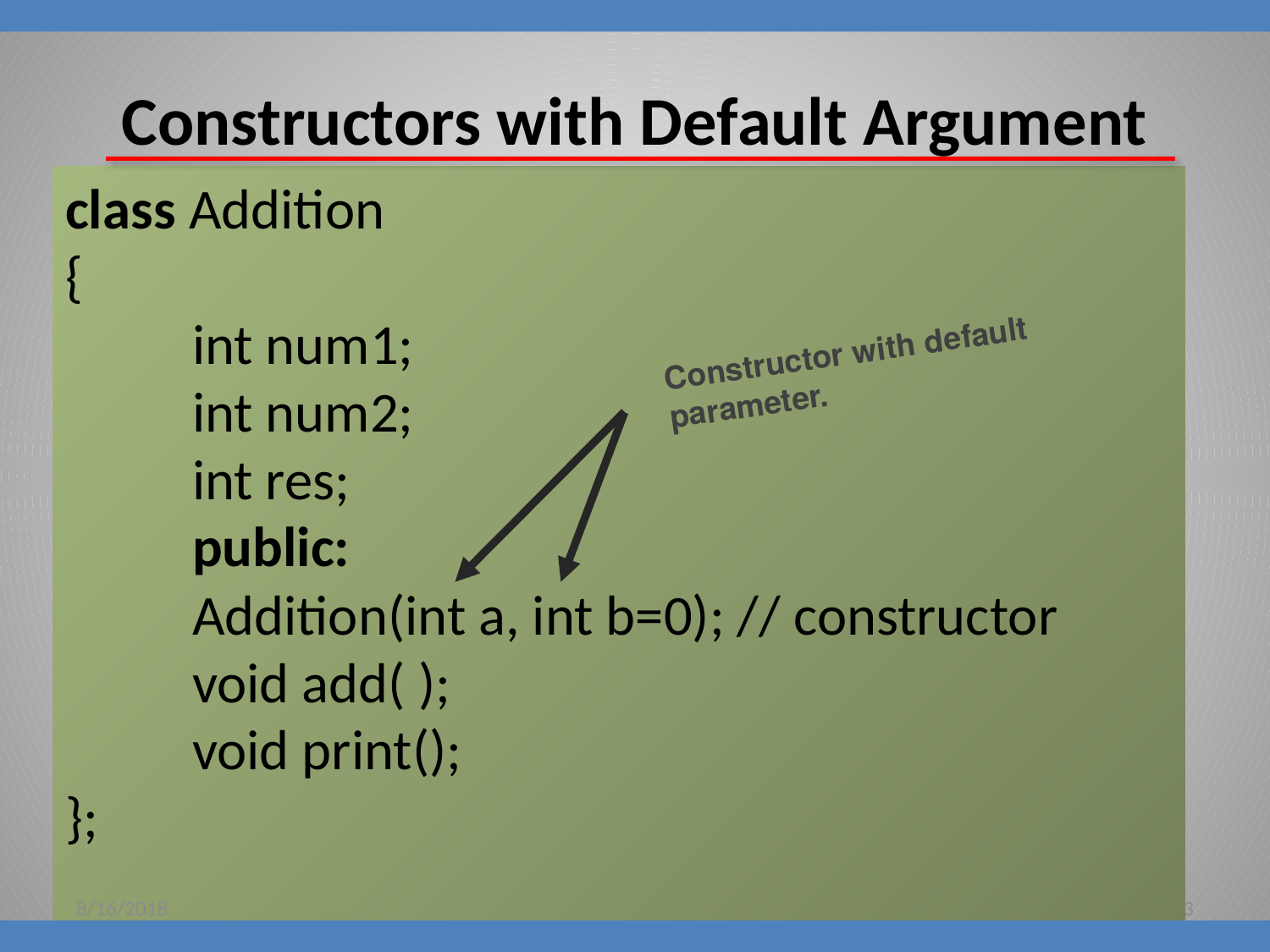

# Constructors with Default Argument
class Addition
{
	int num1;
	int num2;
	int res;
	public:
	Addition(int a, int b=0); // constructor
	void add( );
	void print();
};

Constructor with default parameter.

8/16/2018
93